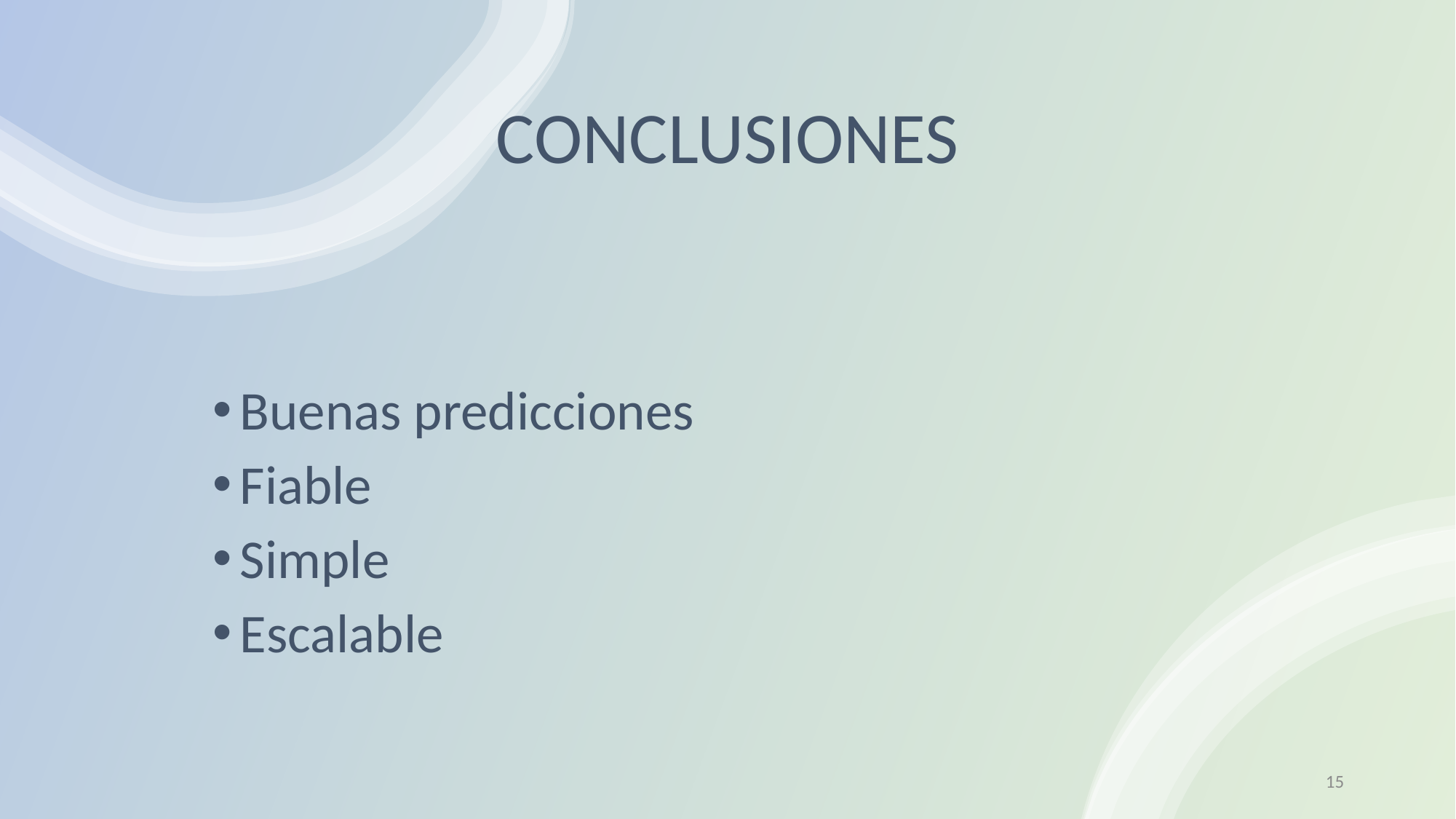

# CONCLUSIONES
Buenas predicciones
Fiable
Simple
Escalable

15